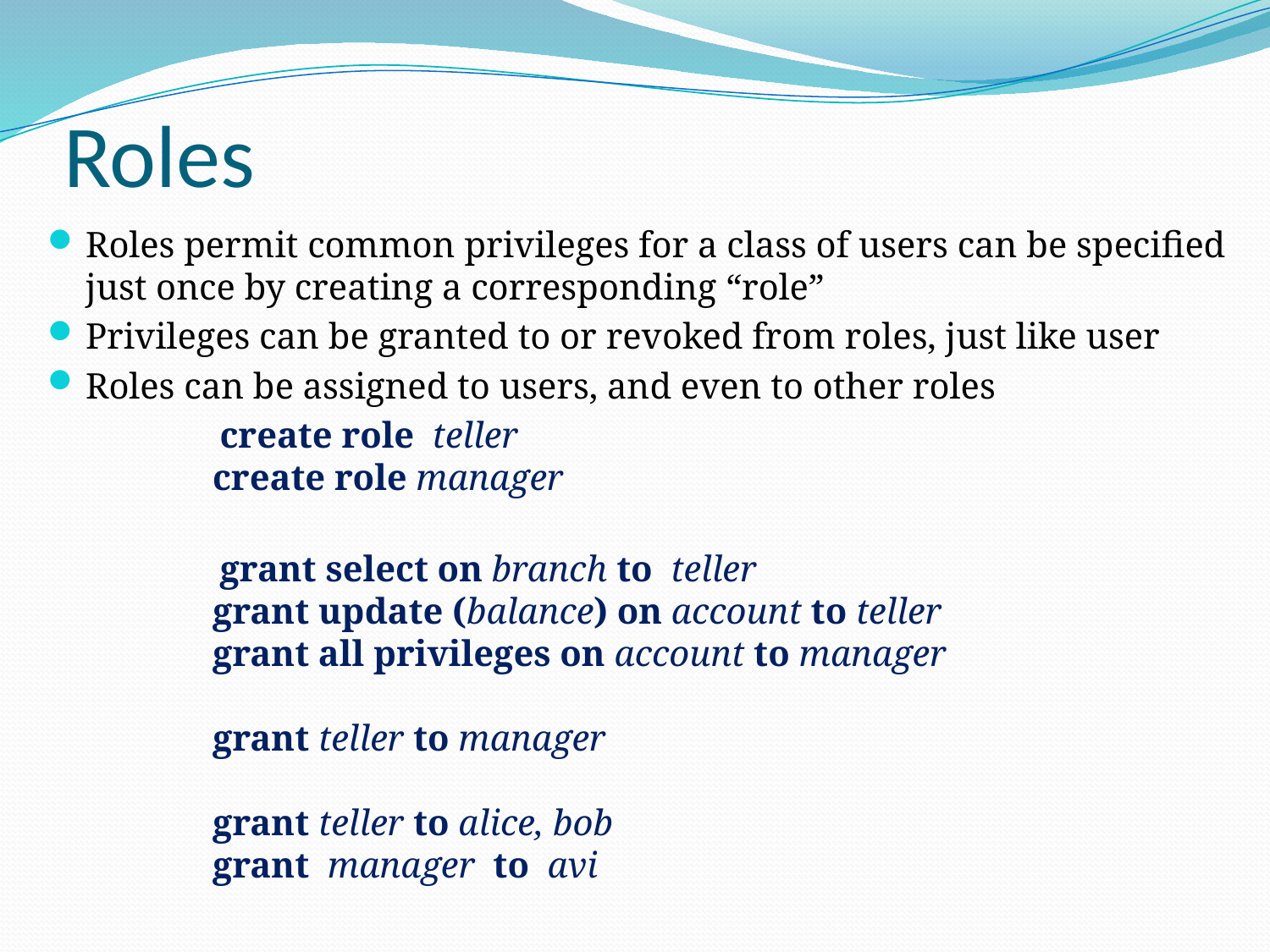

# Roles
Roles permit common privileges for a class of users can be specified just once by creating a corresponding “role”
Privileges can be granted to or revoked from roles, just like user
Roles can be assigned to users, and even to other roles
    create role  teller
create role manager
    grant select on branch to  teller
grant update (balance) on account to teller
grant all privileges on account to manager
grant teller to manager
grant teller to alice, bob
grant  manager  to  avi